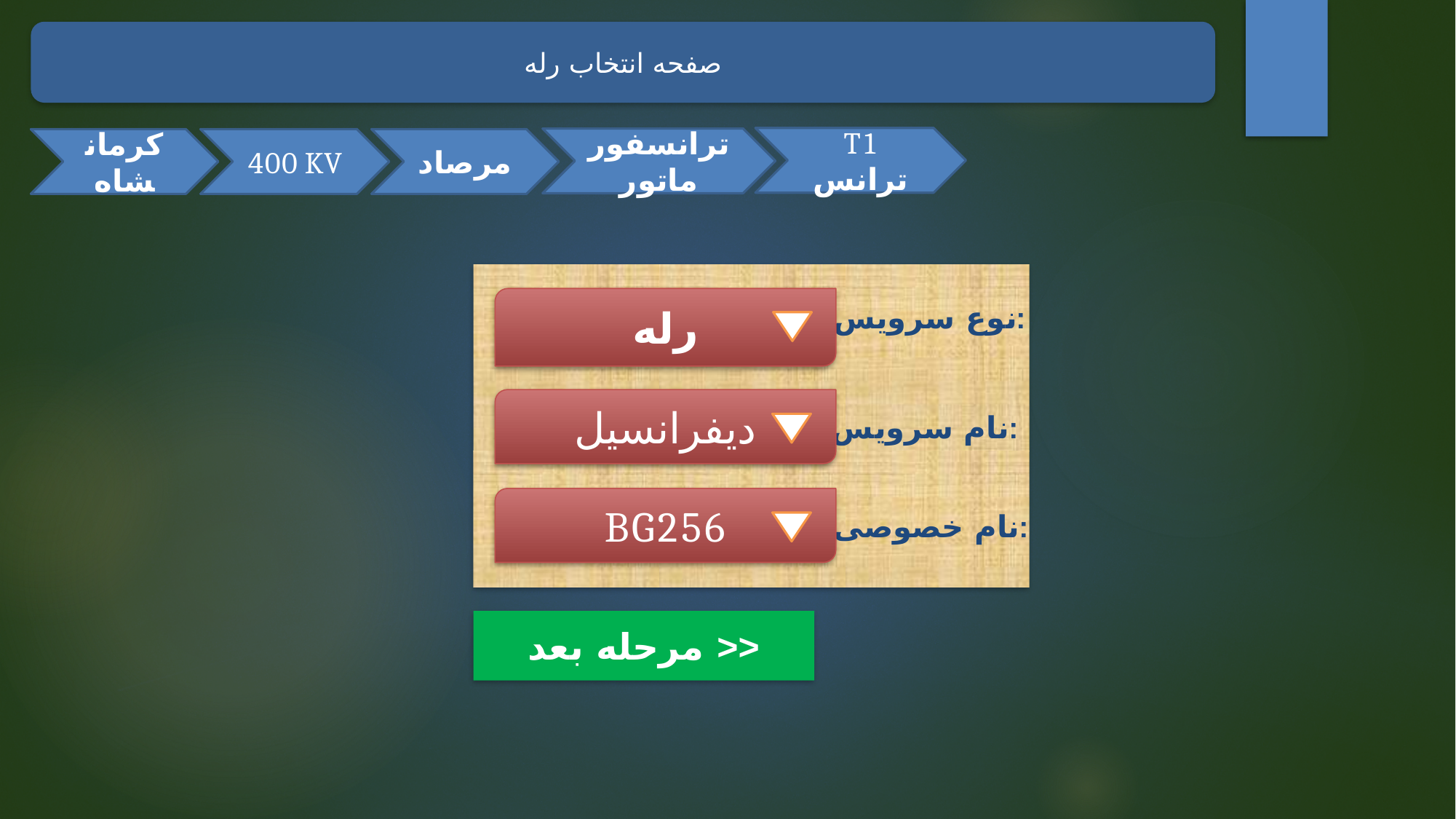

صفحه انتخاب رله
T1 ترانس
ترانسفورماتور
کرمانشاه
400 KV
مرصاد

رله
نوع سرویس:

دیفرانسیل
نام سرویس:

BG256
نام خصوصی:

مرحله بعد >>